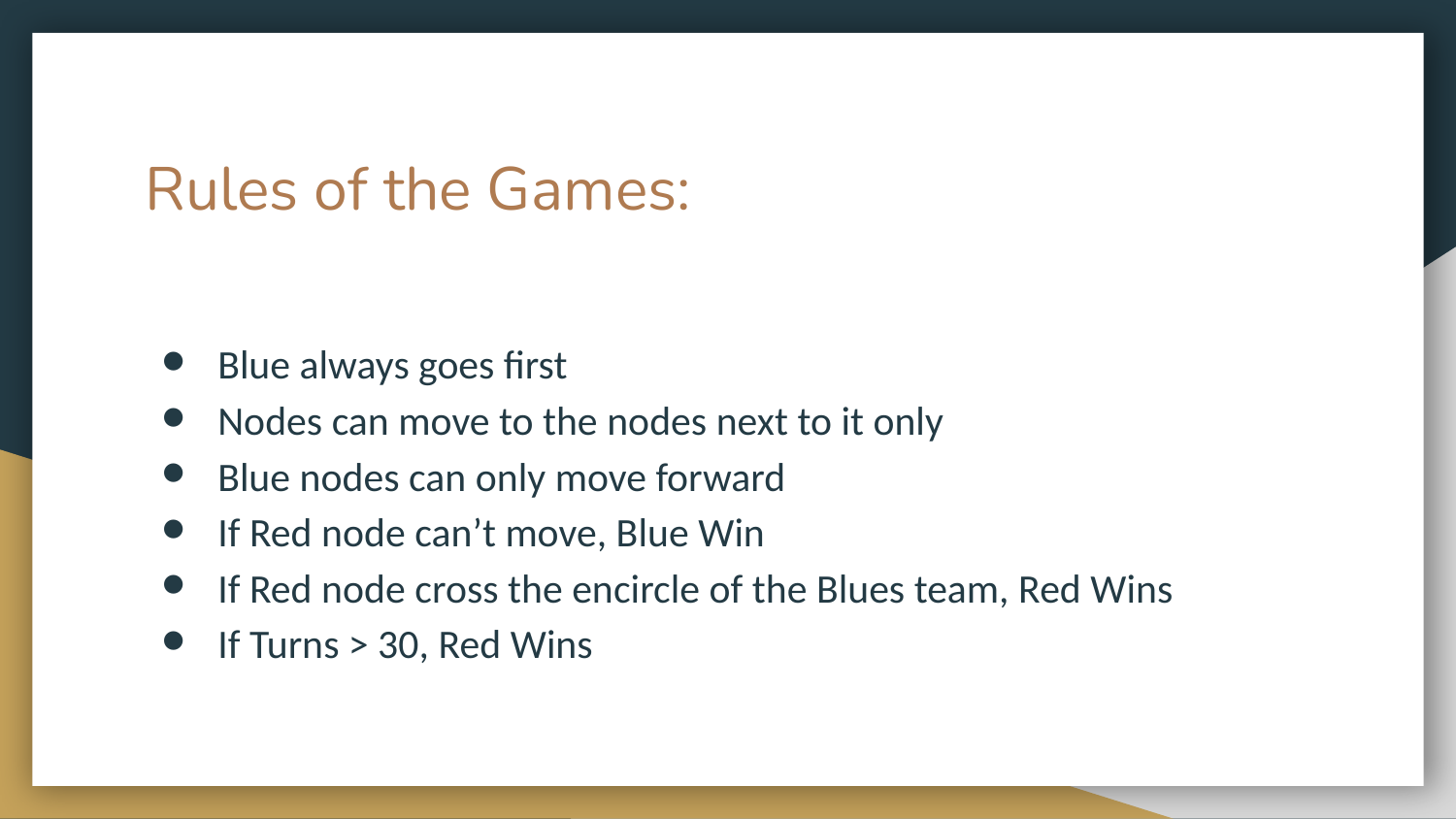

# Rules of the Games:
Blue always goes first
Nodes can move to the nodes next to it only
Blue nodes can only move forward
If Red node can’t move, Blue Win
If Red node cross the encircle of the Blues team, Red Wins
If Turns > 30, Red Wins